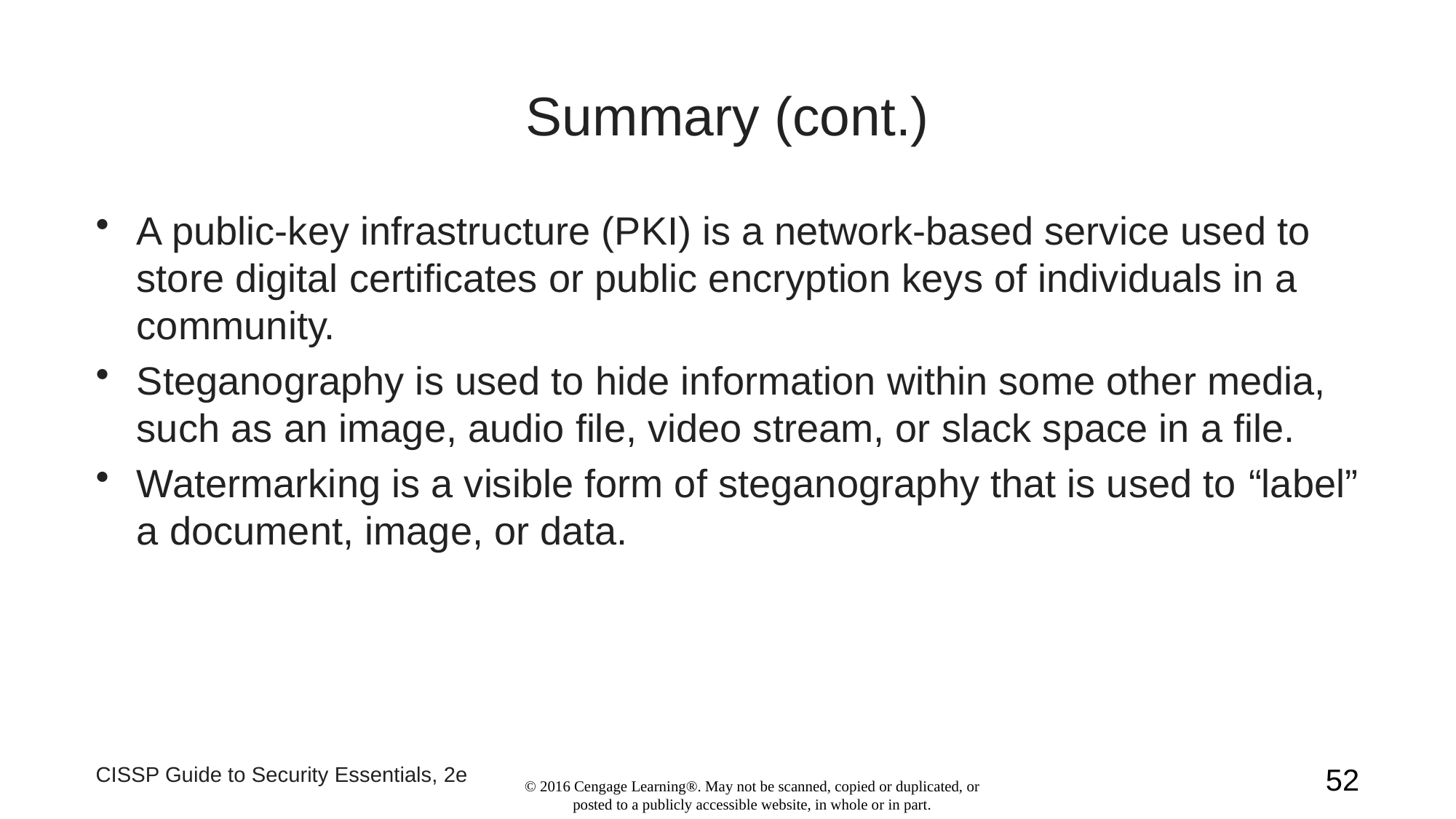

# Summary (cont.)
A public-key infrastructure (PKI) is a network-based service used to store digital certificates or public encryption keys of individuals in a community.
Steganography is used to hide information within some other media, such as an image, audio file, video stream, or slack space in a file.
Watermarking is a visible form of steganography that is used to “label” a document, image, or data.

CISSP Guide to Security Essentials, 2e
52
© 2016 Cengage Learning®. May not be scanned, copied or duplicated, or posted to a publicly accessible website, in whole or in part.